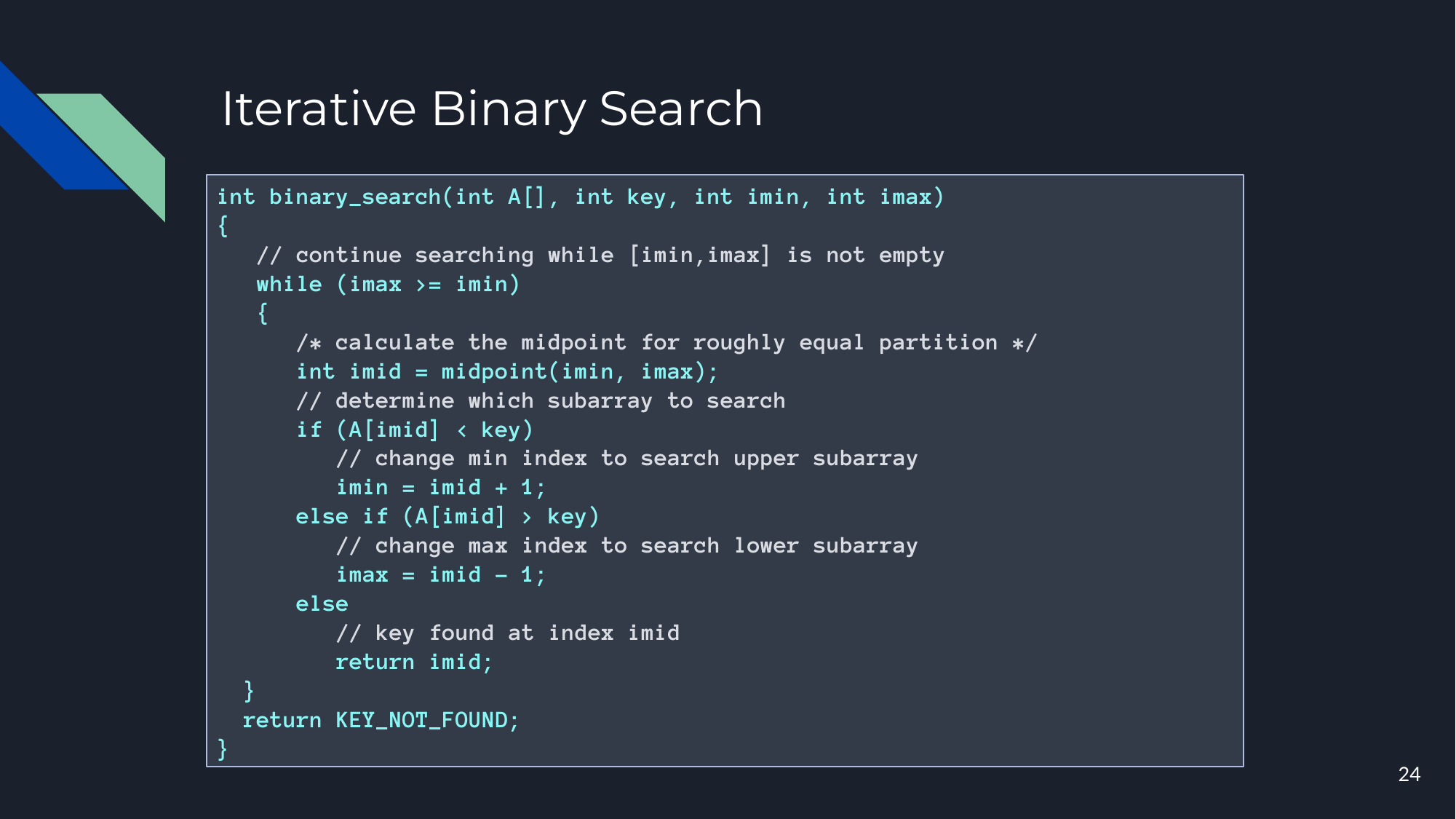

# Iterative Binary Search
int binary_search(int A[], int key, int imin, int imax)
{
   // continue searching while [imin,imax] is not empty
   while (imax >= imin)
   {
      /* calculate the midpoint for roughly equal partition */
      int imid = midpoint(imin, imax);
      // determine which subarray to search
      if (A[imid] < key)
         // change min index to search upper subarray
         imin = imid + 1;
      else if (A[imid] > key)
         // change max index to search lower subarray
         imax = imid - 1;
      else
         // key found at index imid
         return imid;
  }
  return KEY_NOT_FOUND;
}
24